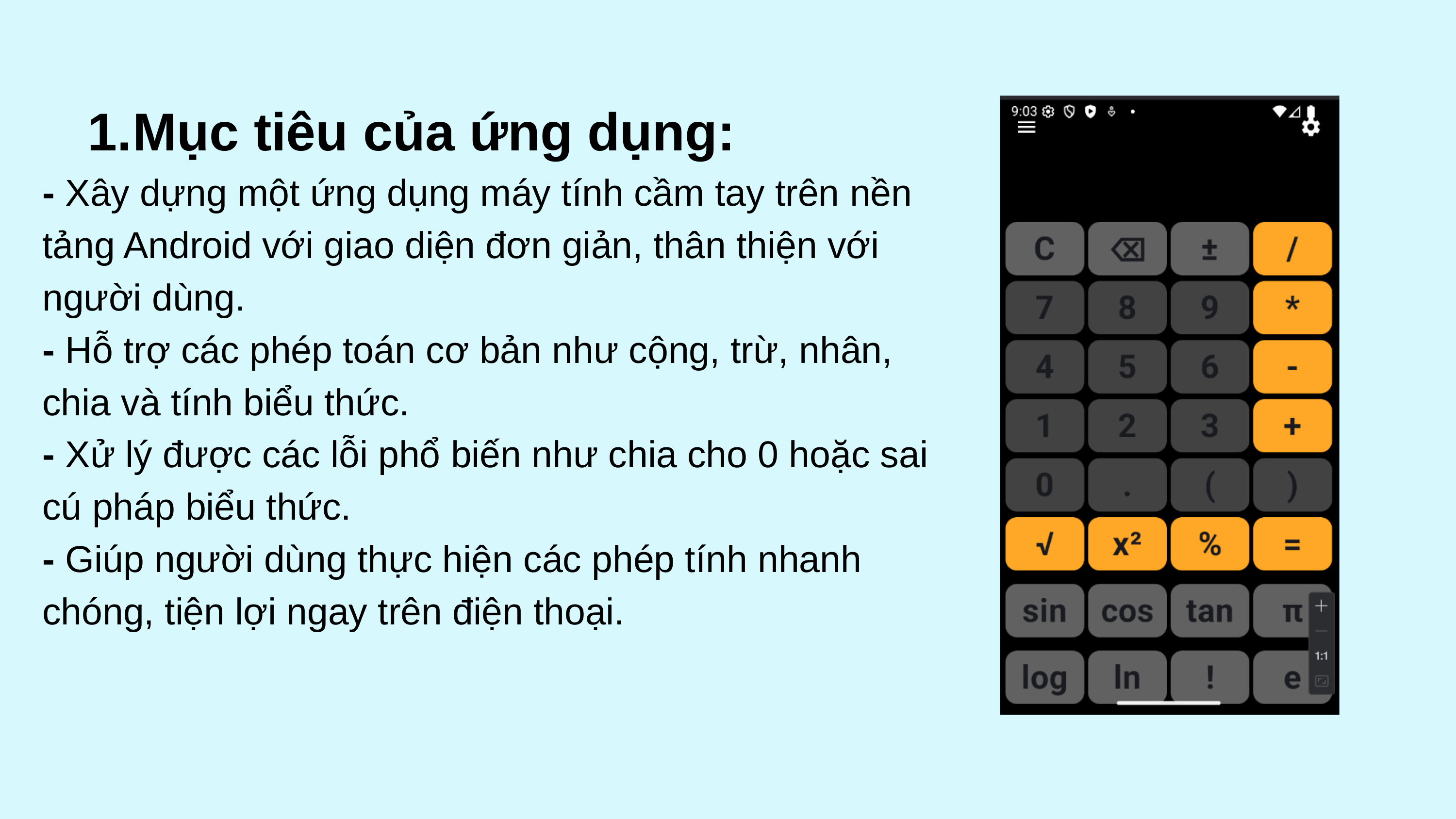

Mục tiêu của ứng dụng:
- Xây dựng một ứng dụng máy tính cầm tay trên nền tảng Android với giao diện đơn giản, thân thiện với người dùng.
- Hỗ trợ các phép toán cơ bản như cộng, trừ, nhân, chia và tính biểu thức.
- Xử lý được các lỗi phổ biến như chia cho 0 hoặc sai cú pháp biểu thức.
- Giúp người dùng thực hiện các phép tính nhanh chóng, tiện lợi ngay trên điện thoại.